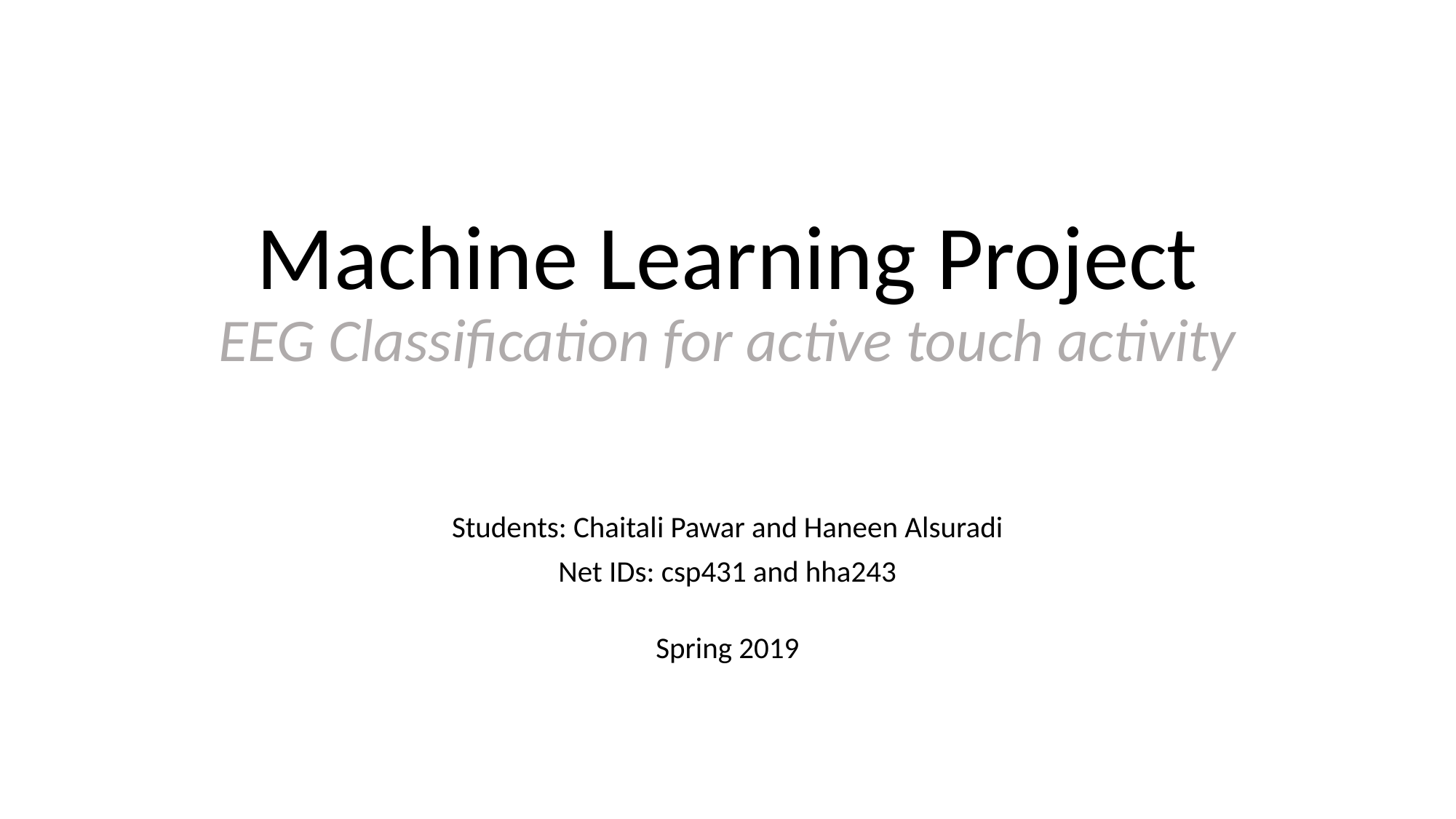

# Machine Learning Project EEG Classification for active touch activity
Students: Chaitali Pawar and Haneen Alsuradi
Net IDs: csp431 and hha243
Spring 2019